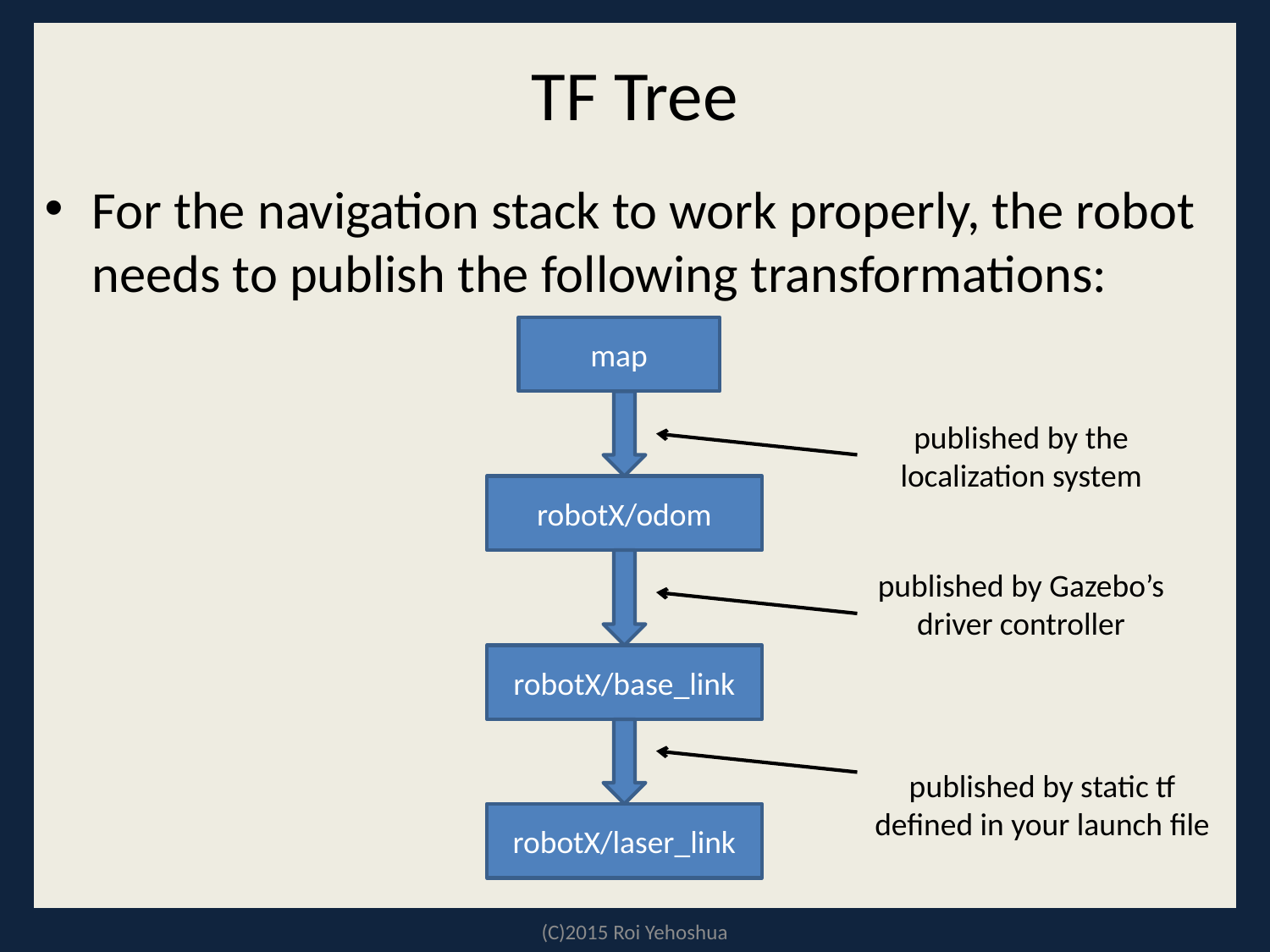

# TF Tree
For the navigation stack to work properly, the robot needs to publish the following transformations:

map

published by the localization system
robotX/odom

published by Gazebo’s driver controller
robotX/base_link

published by static tf defined in your launch file
robotX/laser_link
(C)2015 Roi Yehoshua